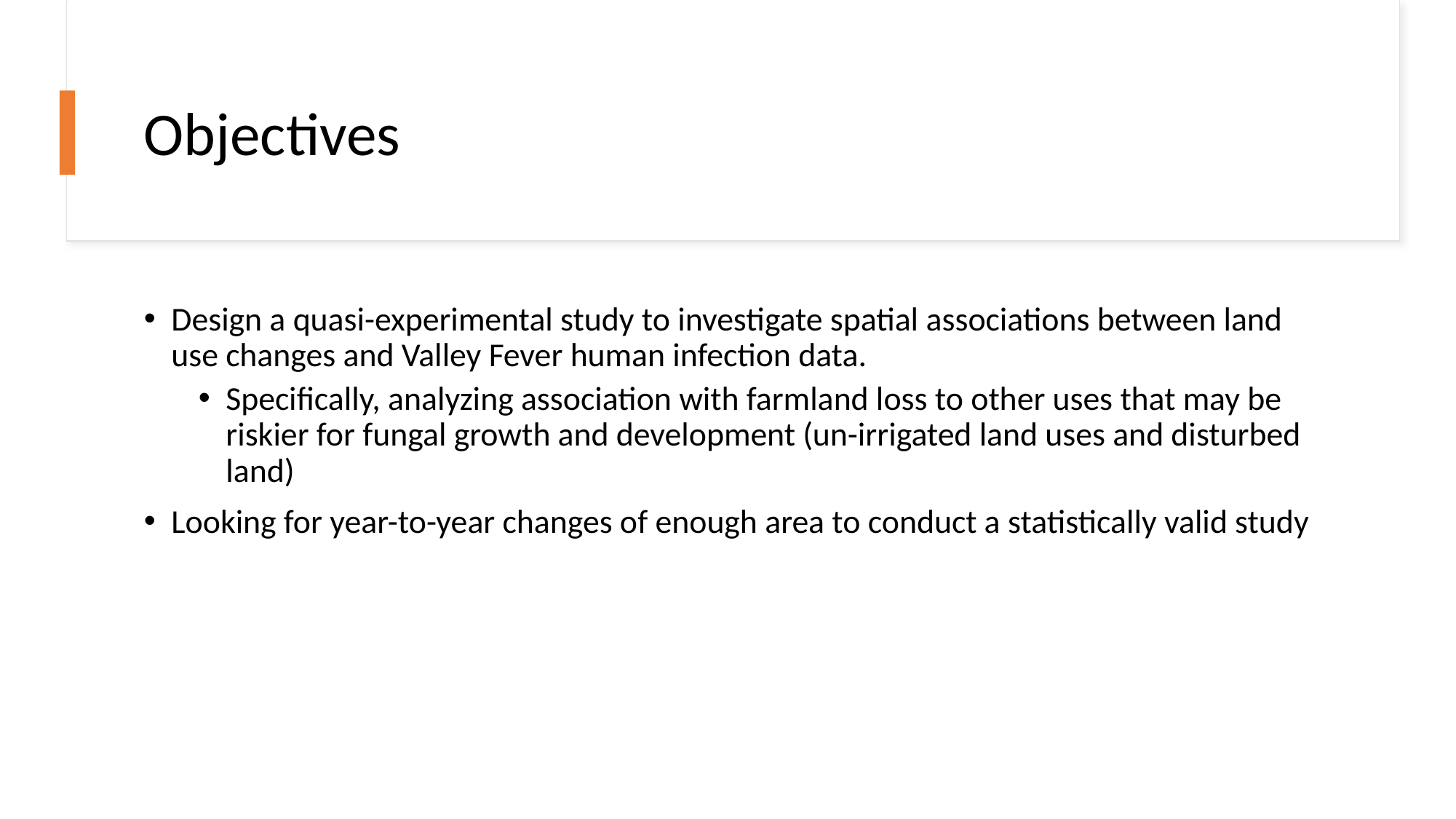

# Objectives

Design a quasi-experimental study to investigate spatial associations between land use changes and Valley Fever human infection data.
Specifically, analyzing association with farmland loss to other uses that may be riskier for fungal growth and development (un-irrigated land uses and disturbed land)
Looking for year-to-year changes of enough area to conduct a statistically valid study